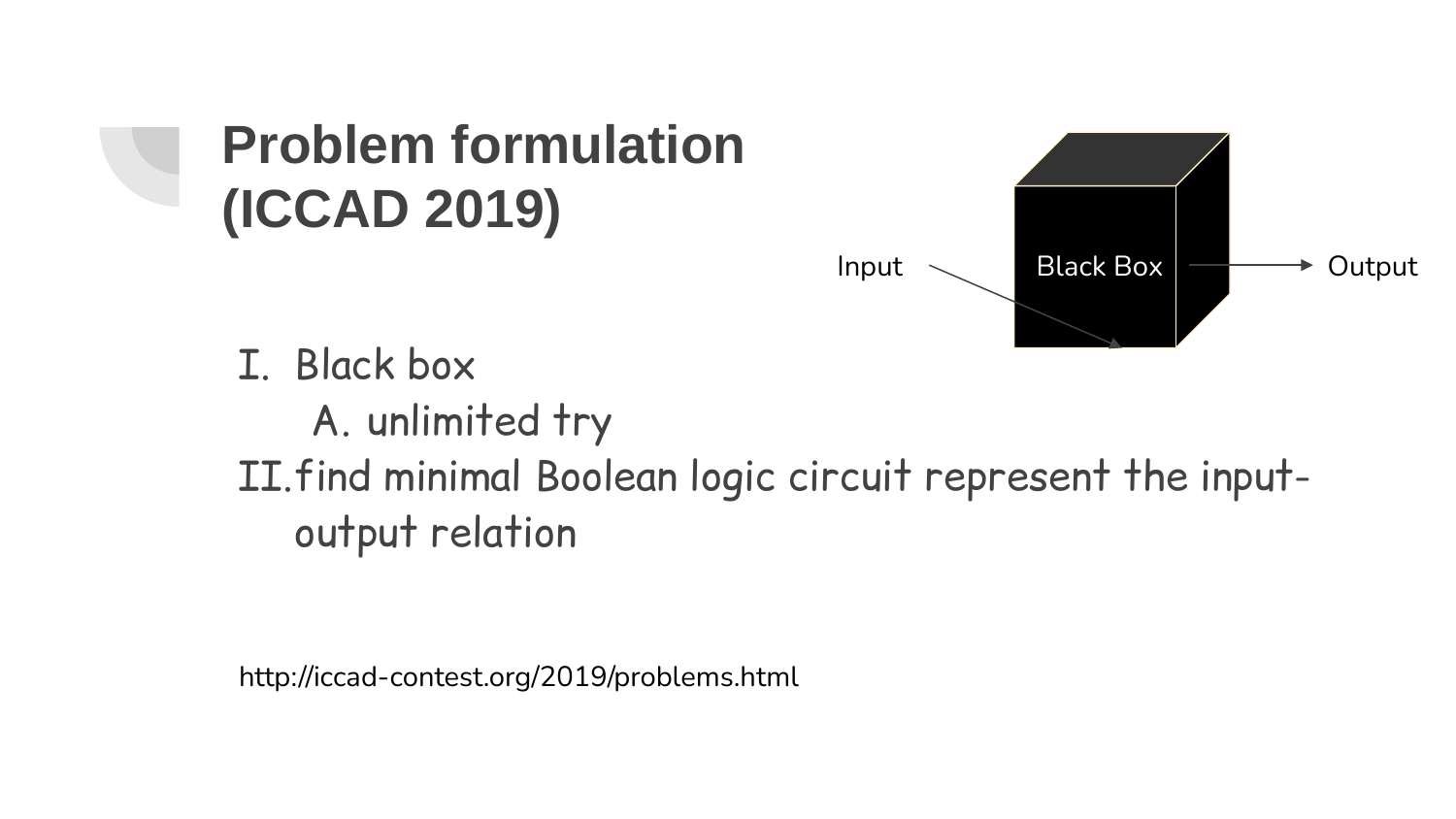

# Problem formulation
(ICCAD 2019)

Input
Black Box
Output
Black box
unlimited try
find minimal Boolean logic circuit represent the input-output relation

http://iccad-contest.org/2019/problems.html